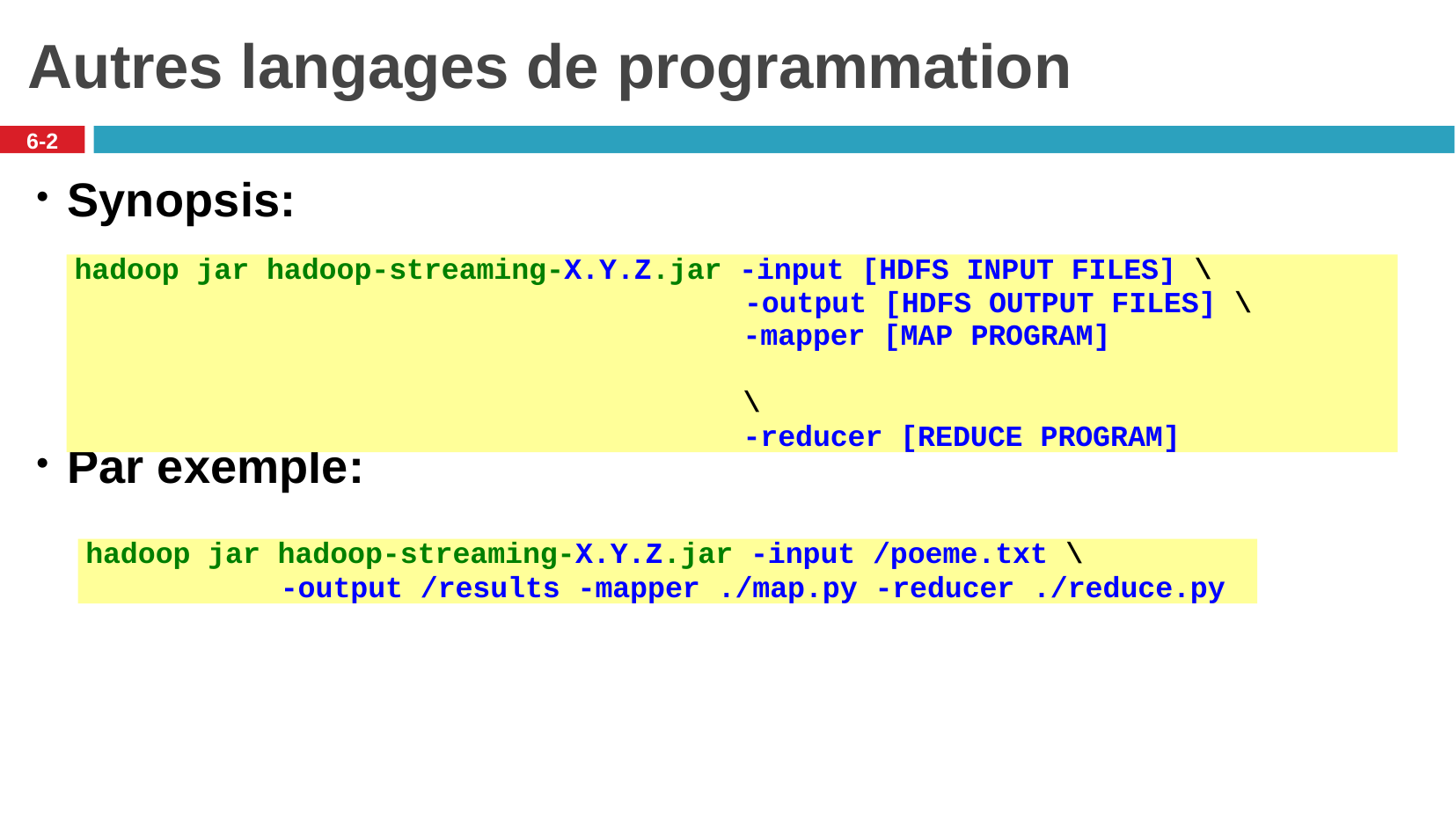

# Autres langages de programmation
6-2
Synopsis:
hadoop jar hadoop-streaming-X.Y.Z.jar -input [HDFS INPUT FILES] \
-output [HDFS OUTPUT FILES] \
-mapper [MAP PROGRAM]	\
-reducer [REDUCE PROGRAM]
Par exemple:
hadoop jar hadoop-streaming-X.Y.Z.jar -input /poeme.txt \
-output /results -mapper ./map.py -reducer ./reduce.py